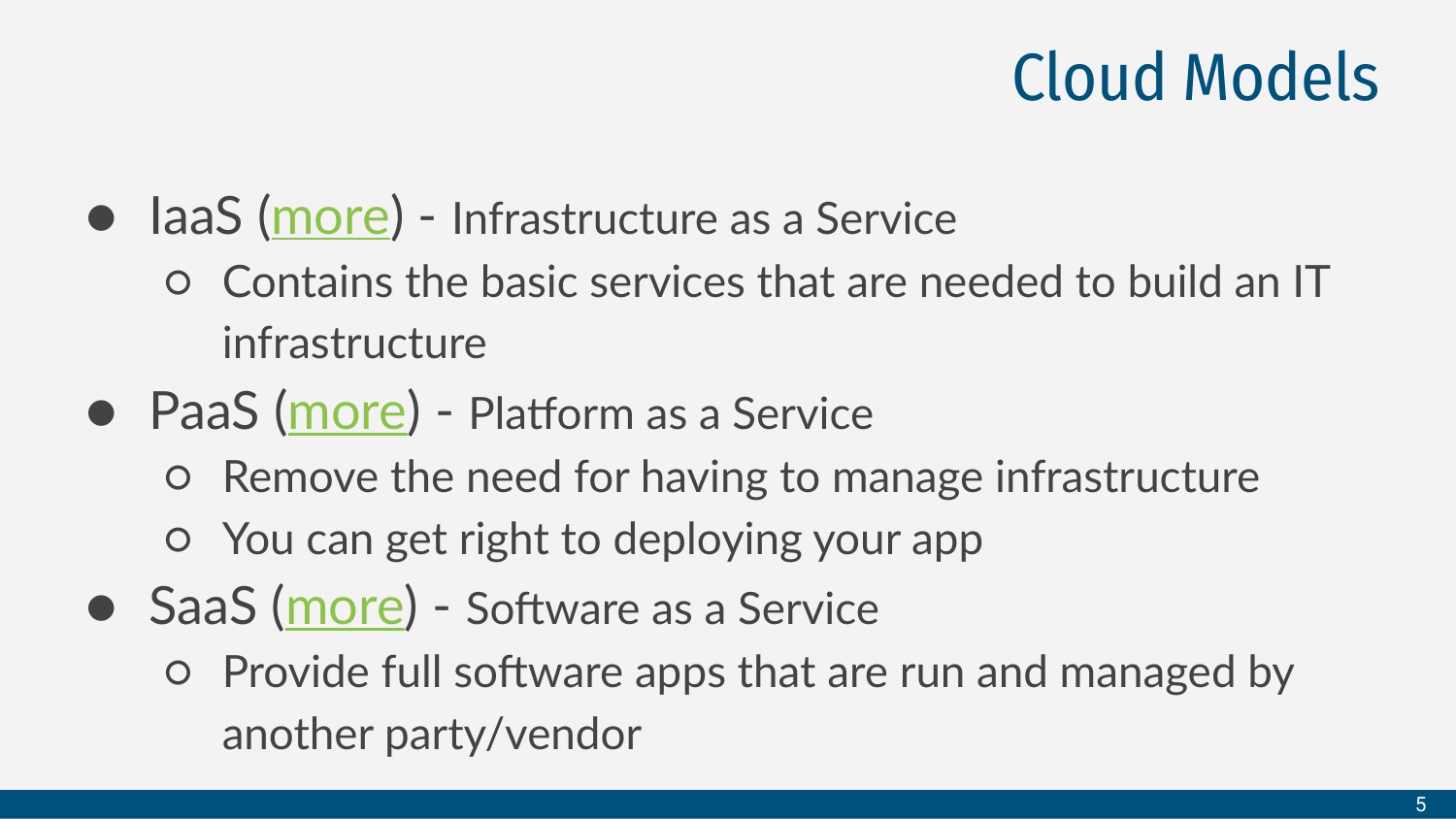

# Cloud Models
IaaS (more) - Infrastructure as a Service
Contains the basic services that are needed to build an IT infrastructure
PaaS (more) - Platform as a Service
Remove the need for having to manage infrastructure
You can get right to deploying your app
SaaS (more) - Software as a Service
Provide full software apps that are run and managed by another party/vendor
5